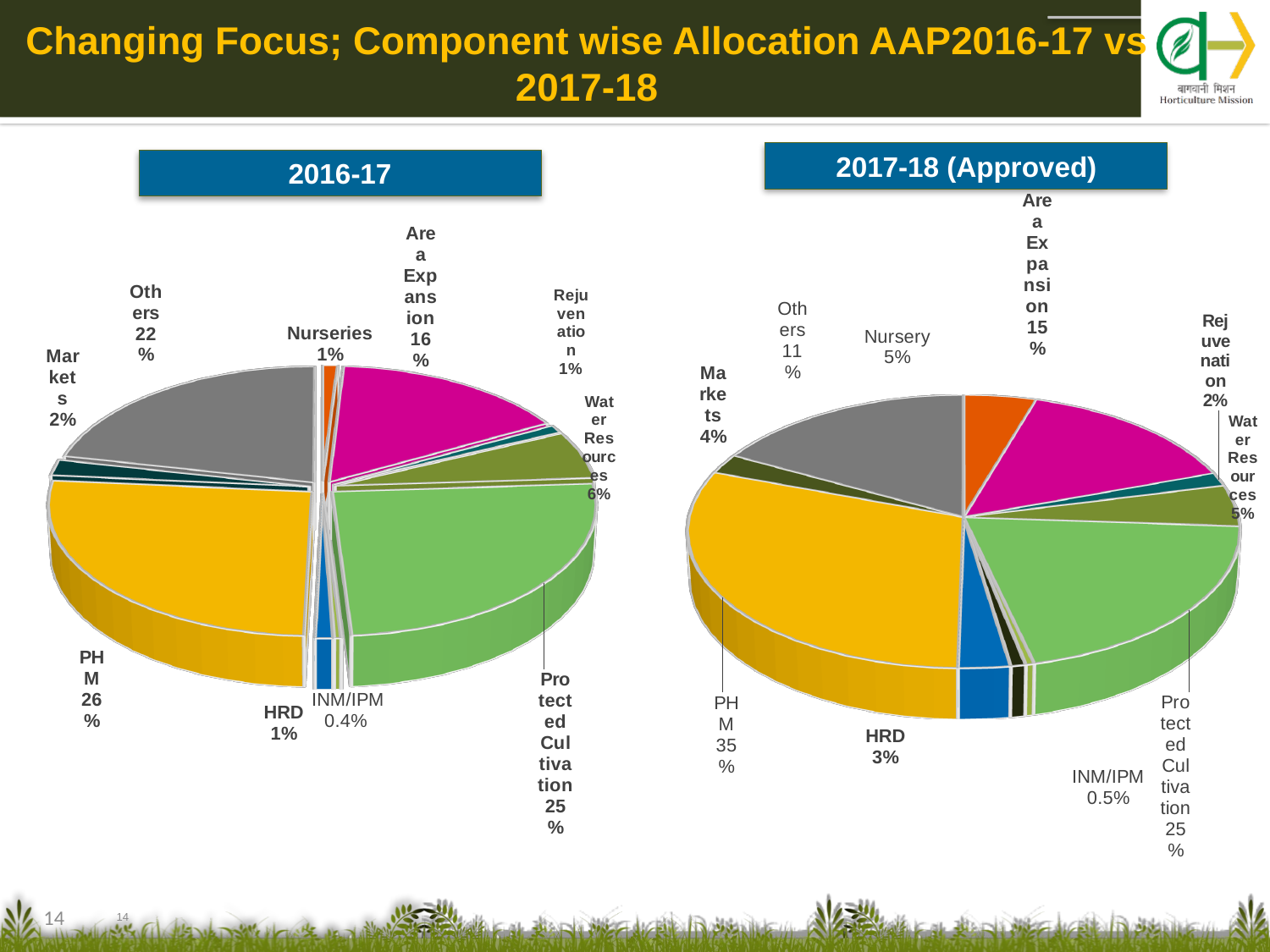

Changing Focus; Component wise Allocation AAP2016-17 vs 2017-18
2017-18 (Approved)
2016-17

[unsupported chart]

[unsupported chart]

14
14